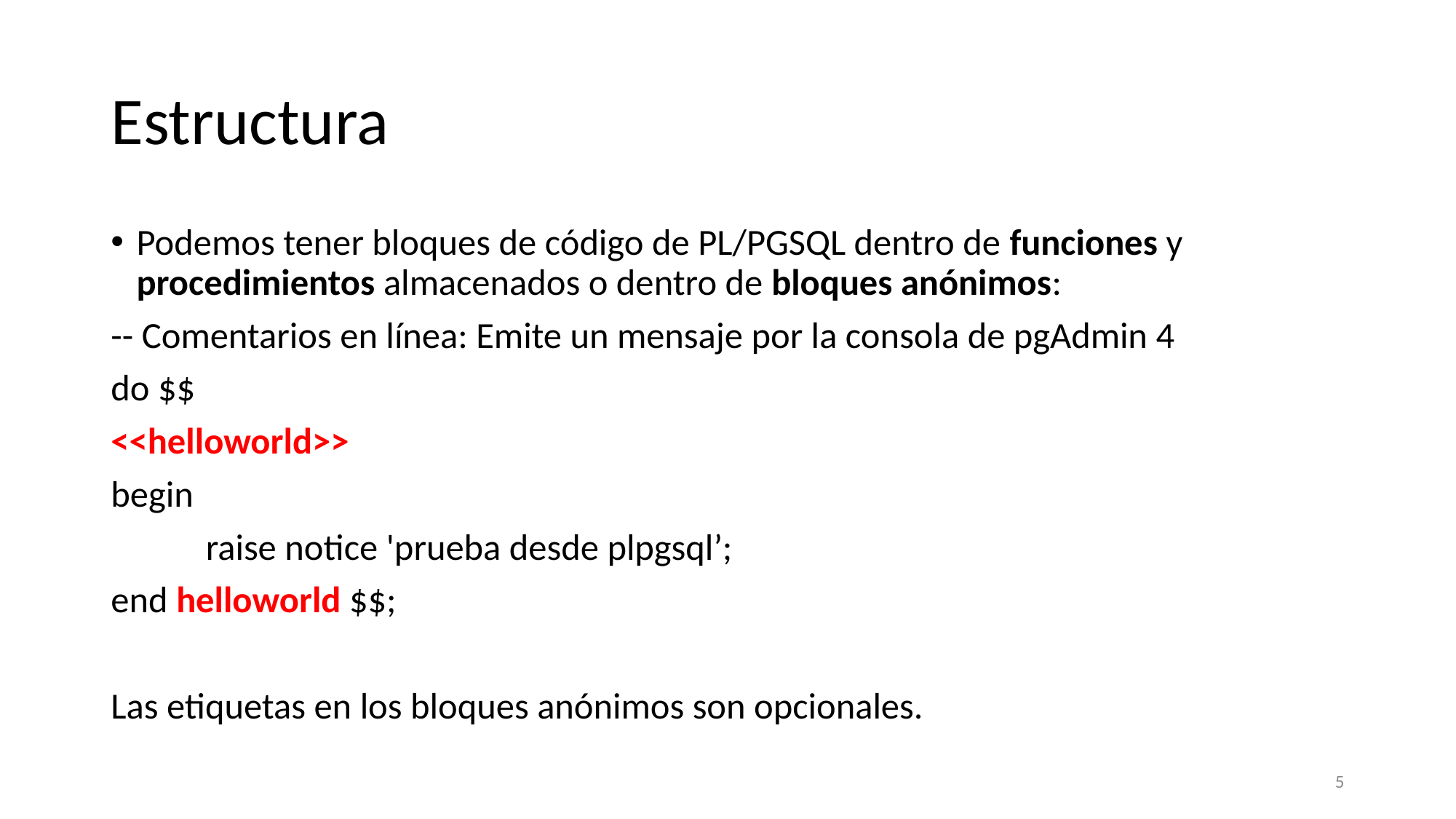

# Estructura
Podemos tener bloques de código de PL/PGSQL dentro de funciones y procedimientos almacenados o dentro de bloques anónimos:
-- Comentarios en línea: Emite un mensaje por la consola de pgAdmin 4
do $$
<<helloworld>>
begin
	raise notice 'prueba desde plpgsql’;
end helloworld $$;

Las etiquetas en los bloques anónimos son opcionales.
5